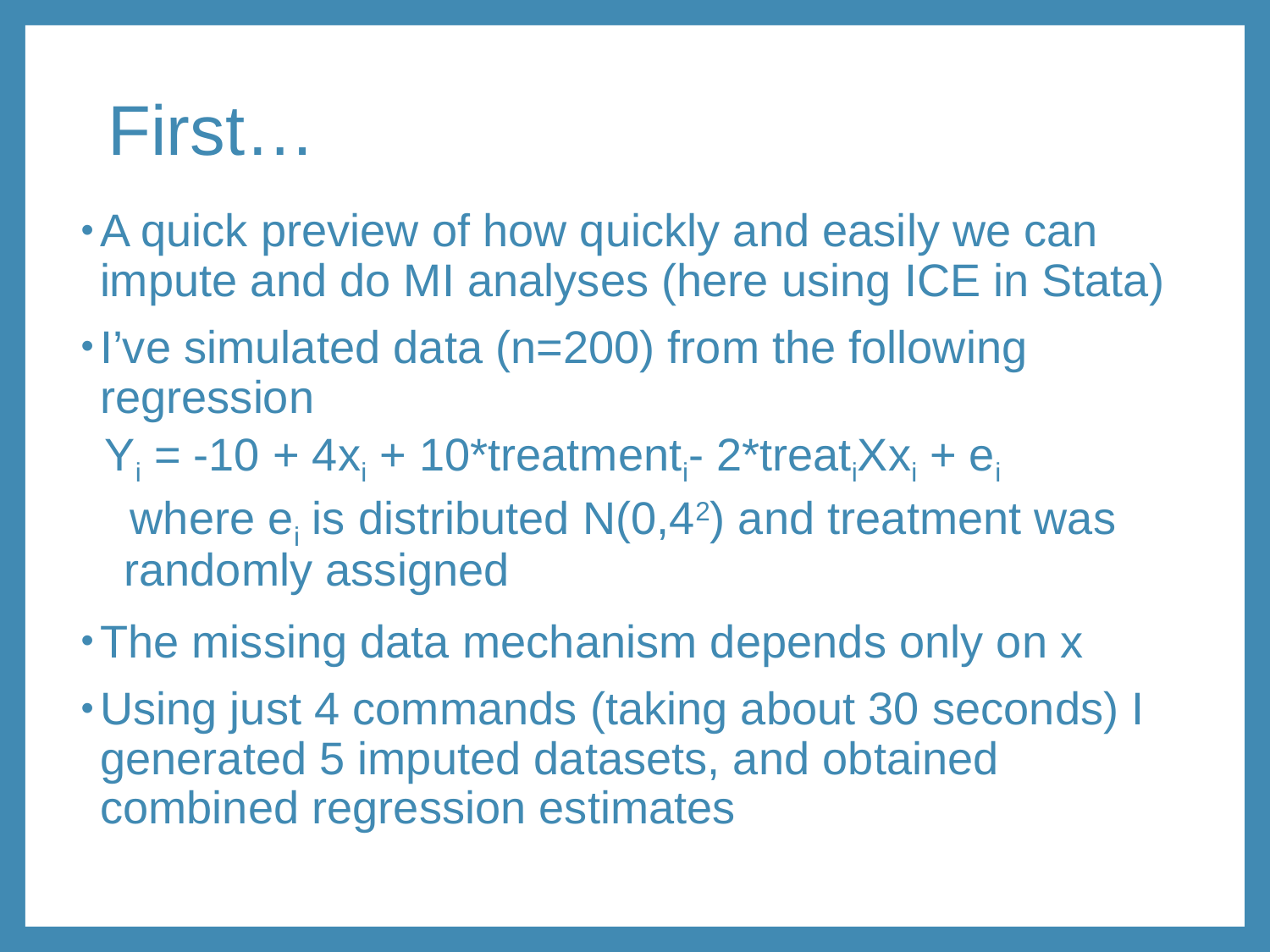

# First…
A quick preview of how quickly and easily we can impute and do MI analyses (here using ICE in Stata)
I’ve simulated data (n=200) from the following regression
Yi = -10 + 4xi + 10*treatmenti- 2*treatiXxi + ei
  where ei is distributed N(0,42) and treatment was randomly assigned
The missing data mechanism depends only on x
Using just 4 commands (taking about 30 seconds) I generated 5 imputed datasets, and obtained combined regression estimates